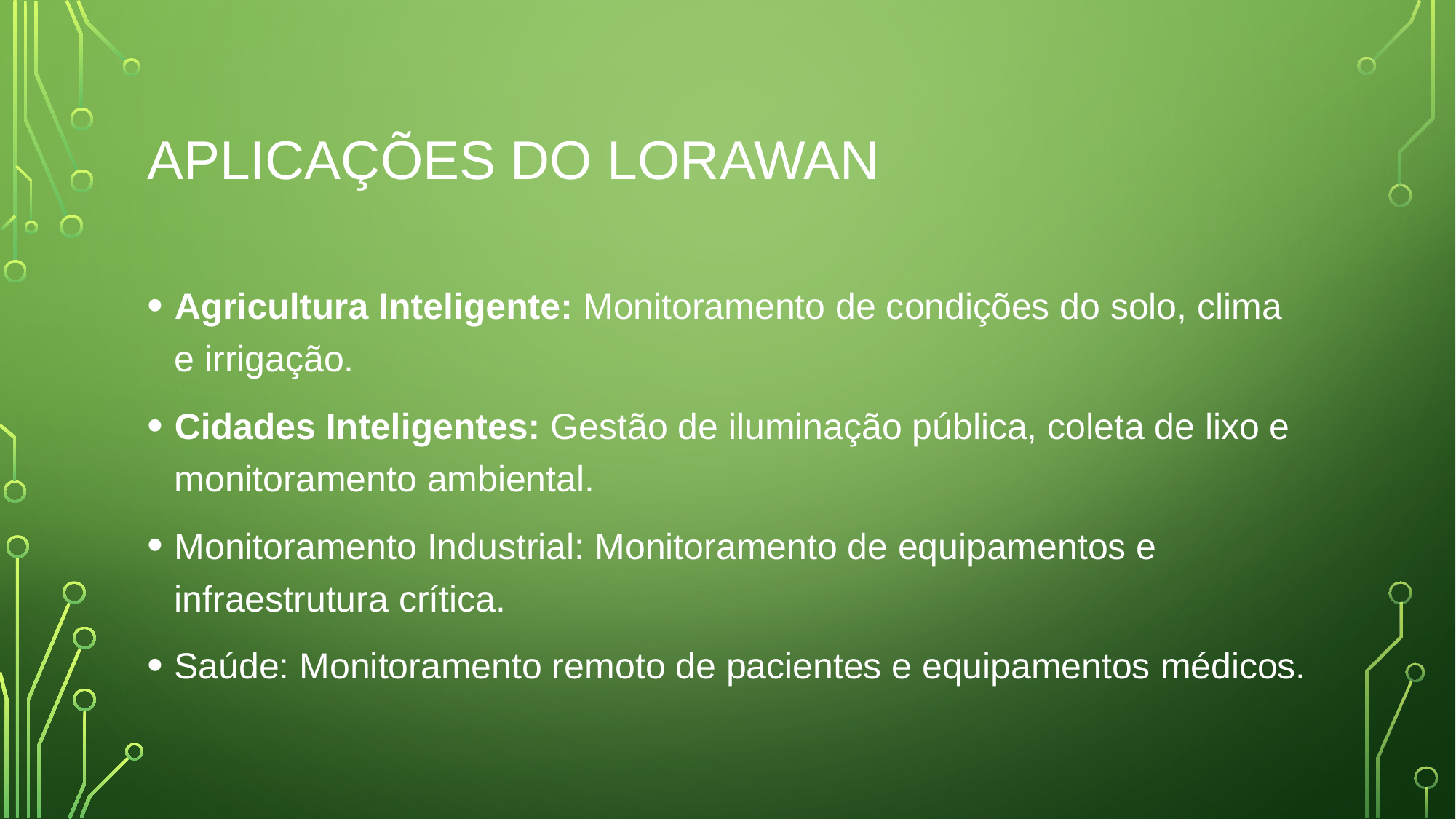

# Aplicações do lorawan
Agricultura Inteligente: Monitoramento de condições do solo, clima e irrigação.
Cidades Inteligentes: Gestão de iluminação pública, coleta de lixo e monitoramento ambiental.
Monitoramento Industrial: Monitoramento de equipamentos e infraestrutura crítica.
Saúde: Monitoramento remoto de pacientes e equipamentos médicos.